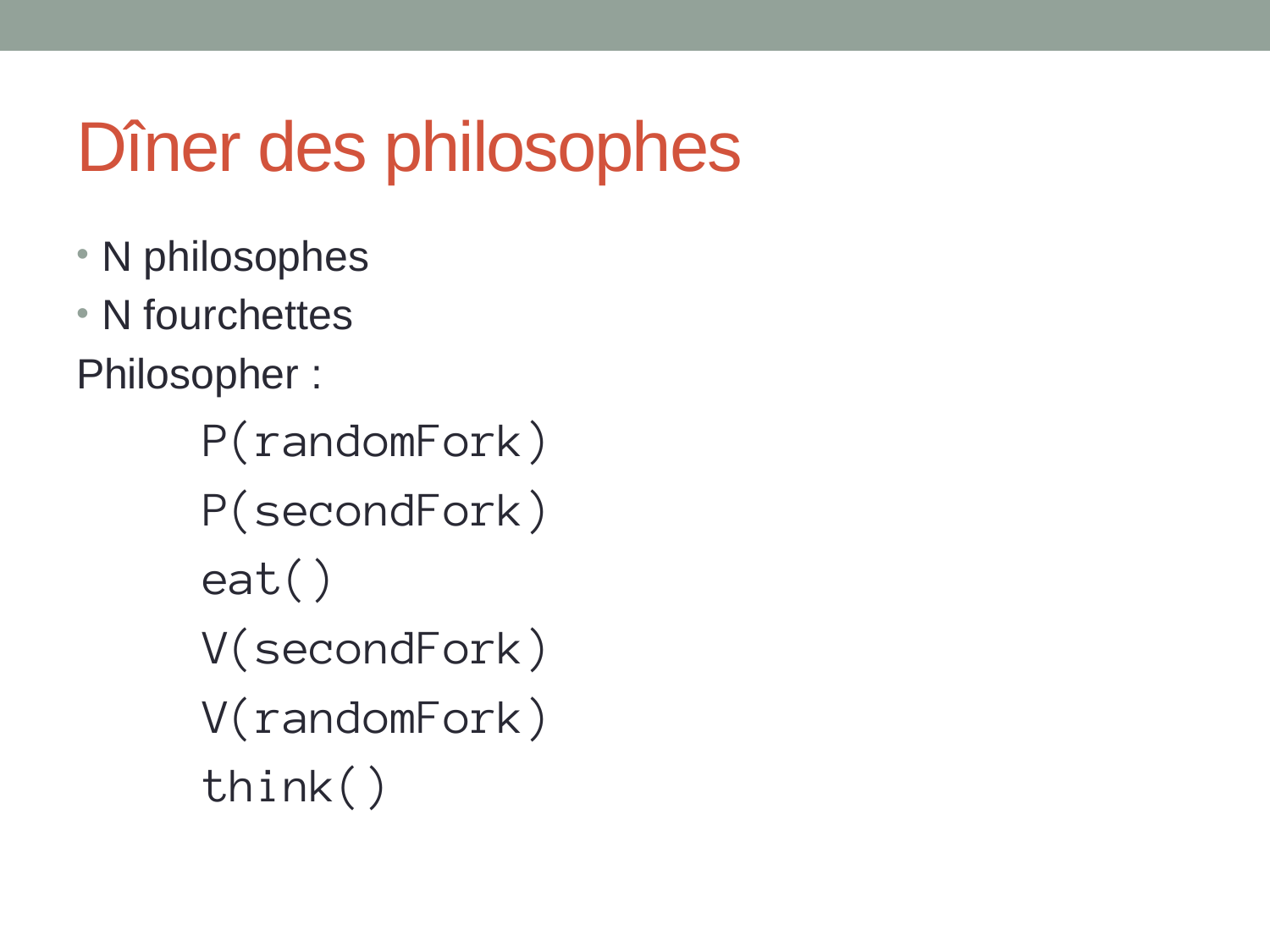

# Dîner des philosophes
N philosophes
N fourchettes
Philosopher :
	P(randomFork)
	P(secondFork)
	eat()
	V(secondFork)
	V(randomFork)
	think()